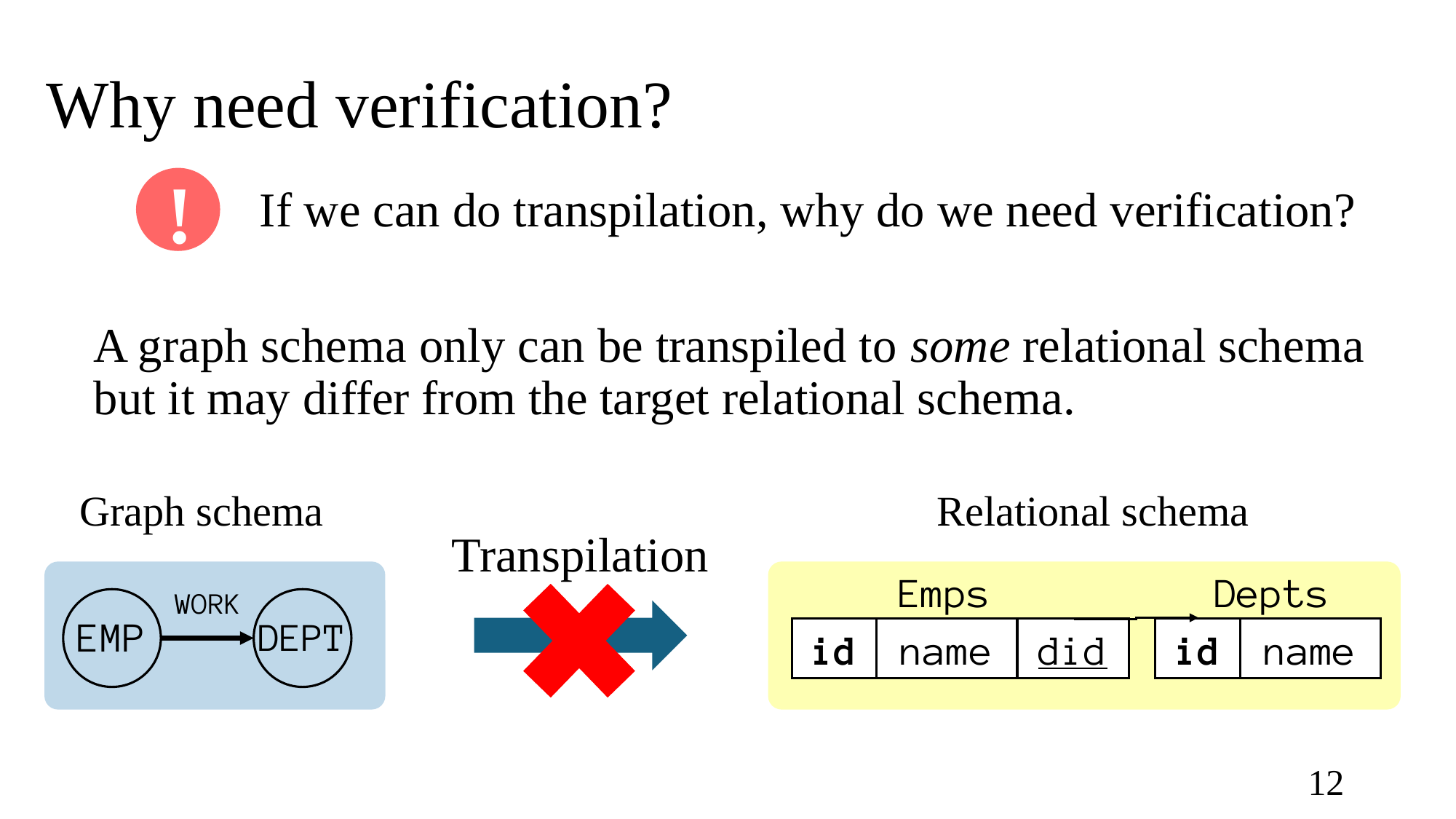

# Why need verification?
If we can do transpilation, why do we need verification?
!

A graph schema only can be transpiled to some relational schema but it may differ from the target relational schema.
Graph schema

WORK

EMP

DEPT
Relational schema

Emps
Depts
id
name
did
id
name
Transpilation

12